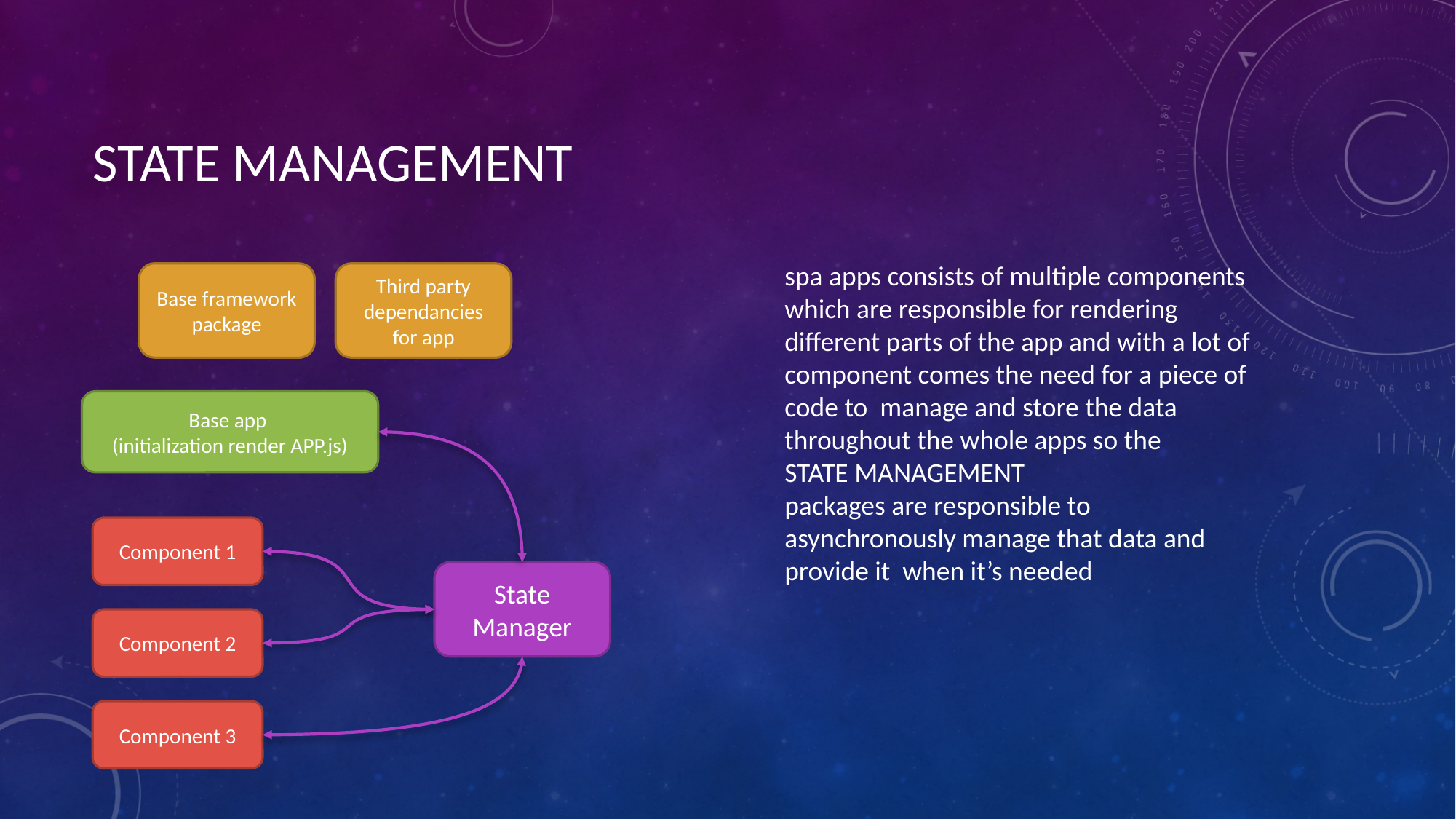

# State Management
spa apps consists of multiple components which are responsible for rendering different parts of the app and with a lot of component comes the need for a piece of code to  manage and store the data throughout the whole apps so the
STATE MANAGEMENT
packages are responsible to asynchronously manage that data and provide it  when it’s needed
Third party dependancies for app
Base framework package
Base app
(initialization render APP.js)
Component 1
State Manager
Component 2
Component 3